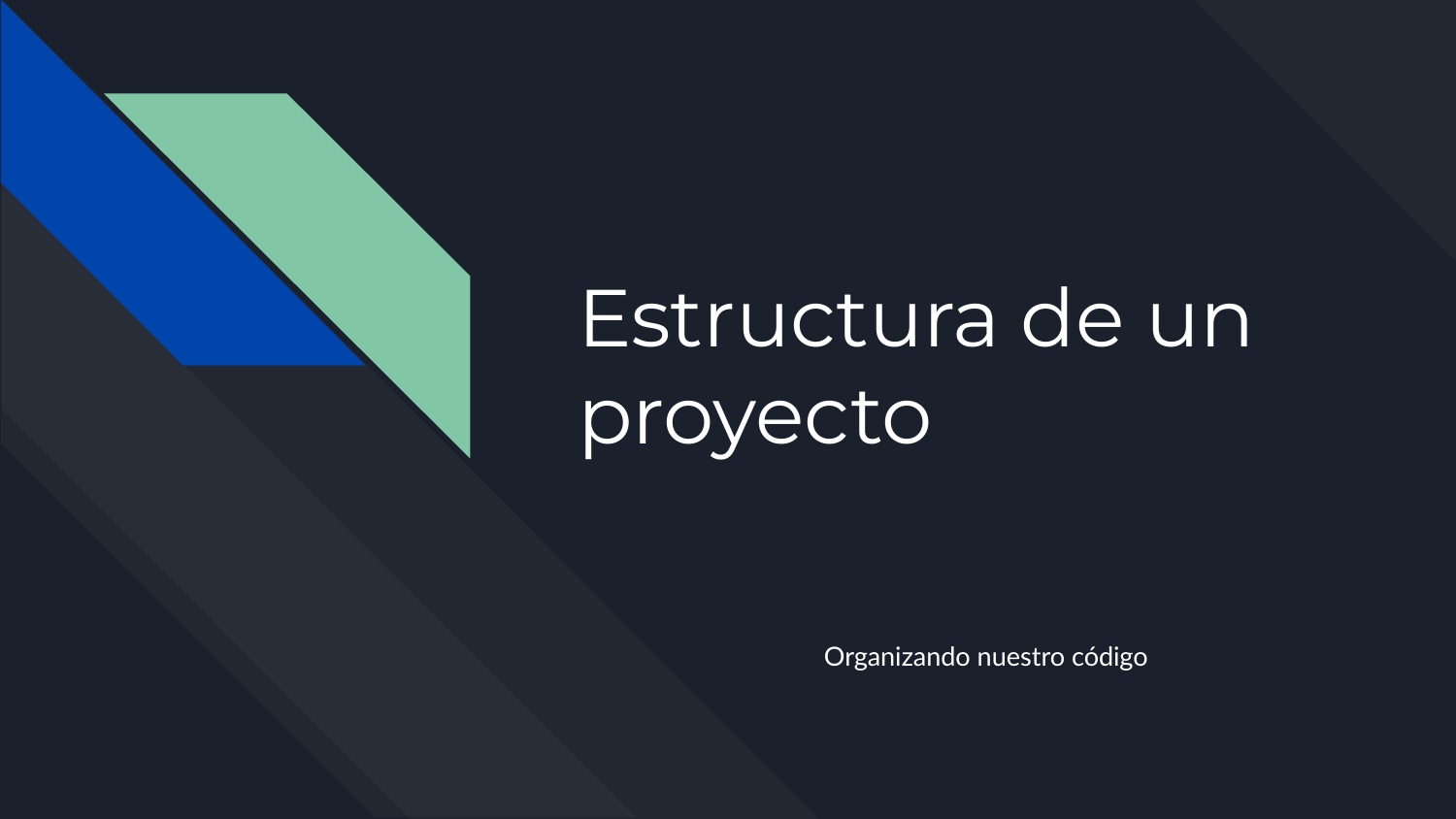

# Estructura de un proyecto
Organizando nuestro código